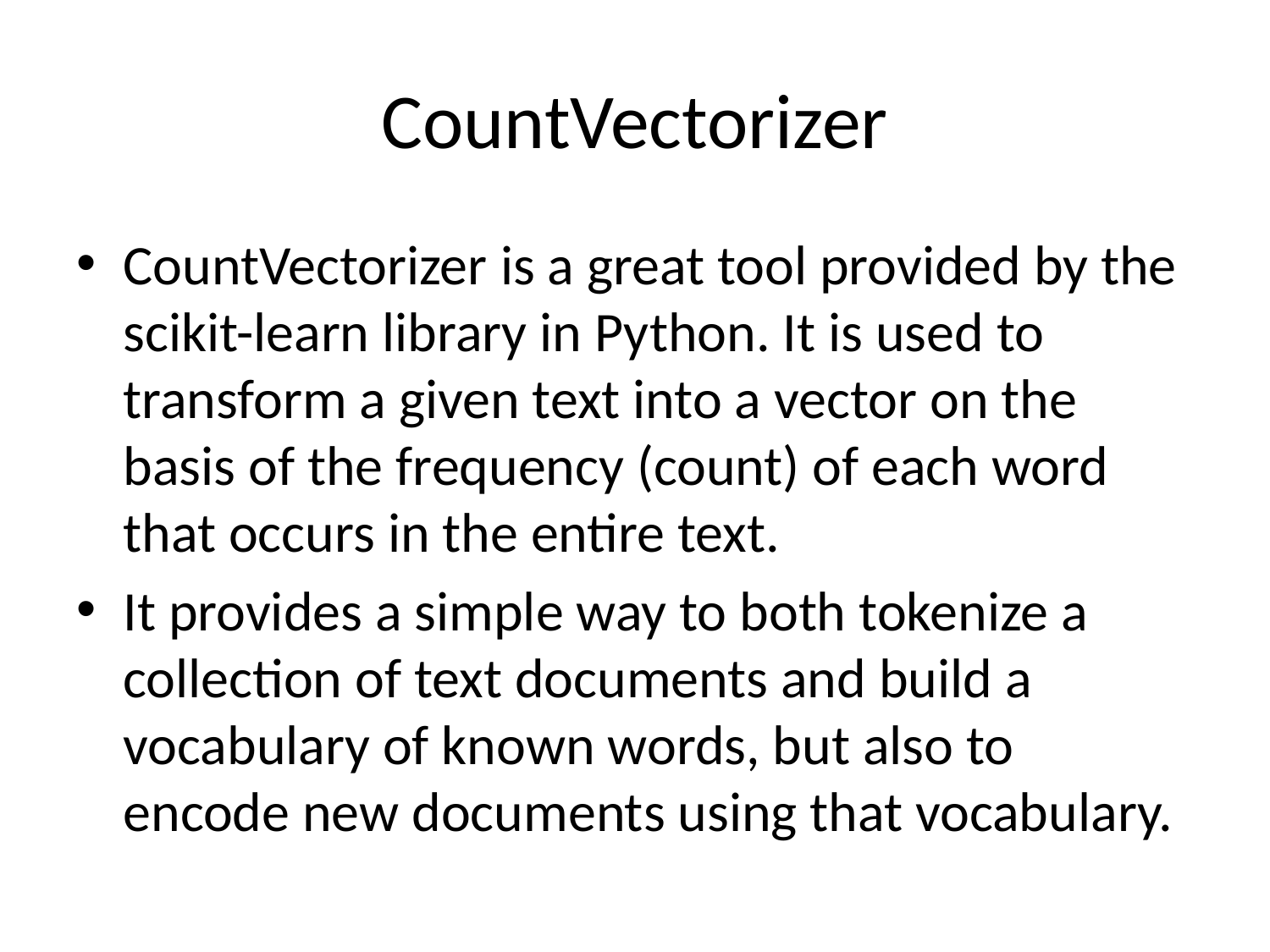

# CountVectorizer
CountVectorizer is a great tool provided by the scikit-learn library in Python. It is used to transform a given text into a vector on the basis of the frequency (count) of each word that occurs in the entire text.
It provides a simple way to both tokenize a collection of text documents and build a vocabulary of known words, but also to encode new documents using that vocabulary.